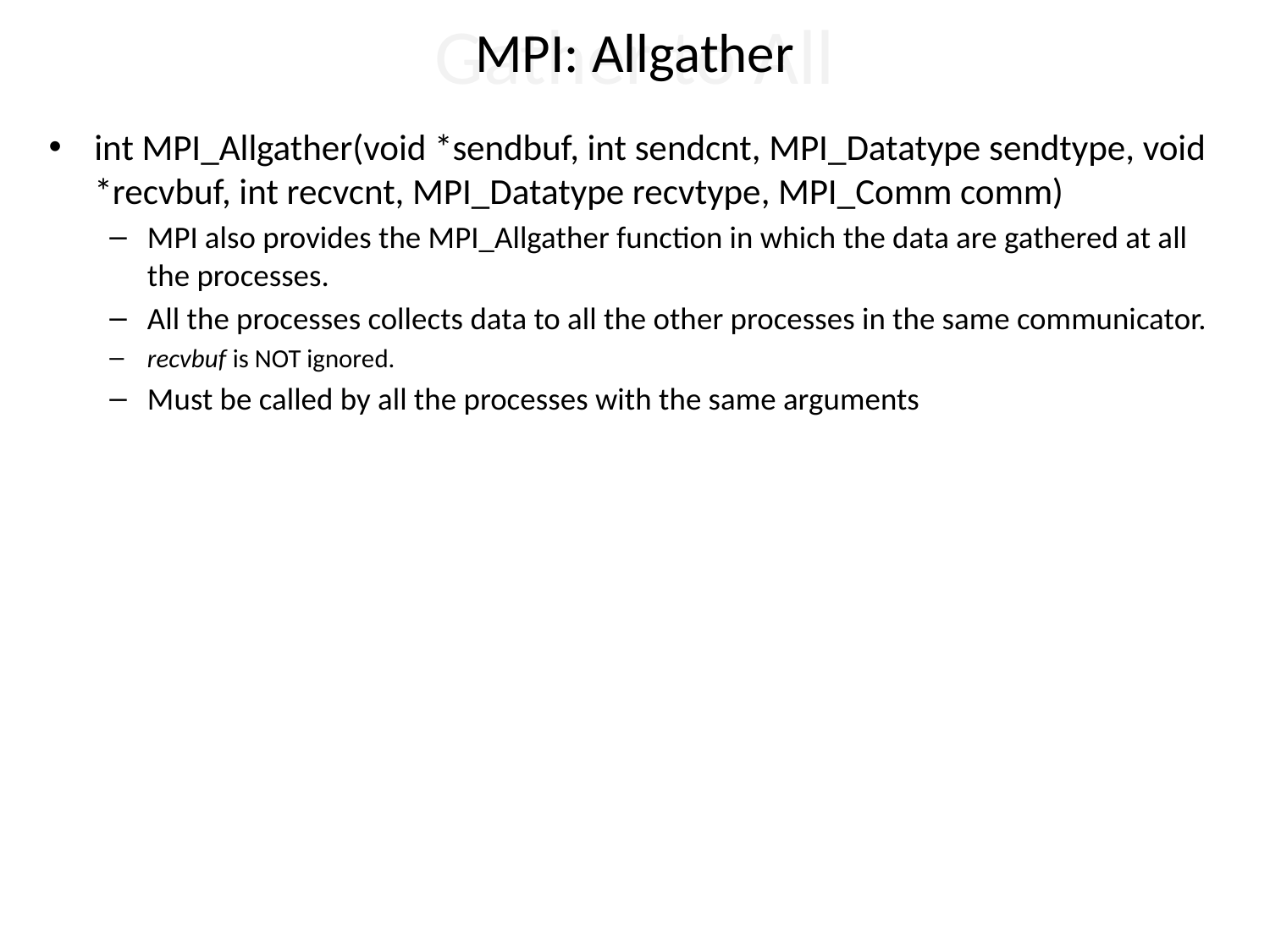

# Gather to All
MPI: Allgather
int MPI_Allgather(void *sendbuf, int sendcnt, MPI_Datatype sendtype, void *recvbuf, int recvcnt, MPI_Datatype recvtype, MPI_Comm comm)
MPI also provides the MPI_Allgather function in which the data are gathered at all the processes.
All the processes collects data to all the other processes in the same communicator.
recvbuf is NOT ignored.
Must be called by all the processes with the same arguments